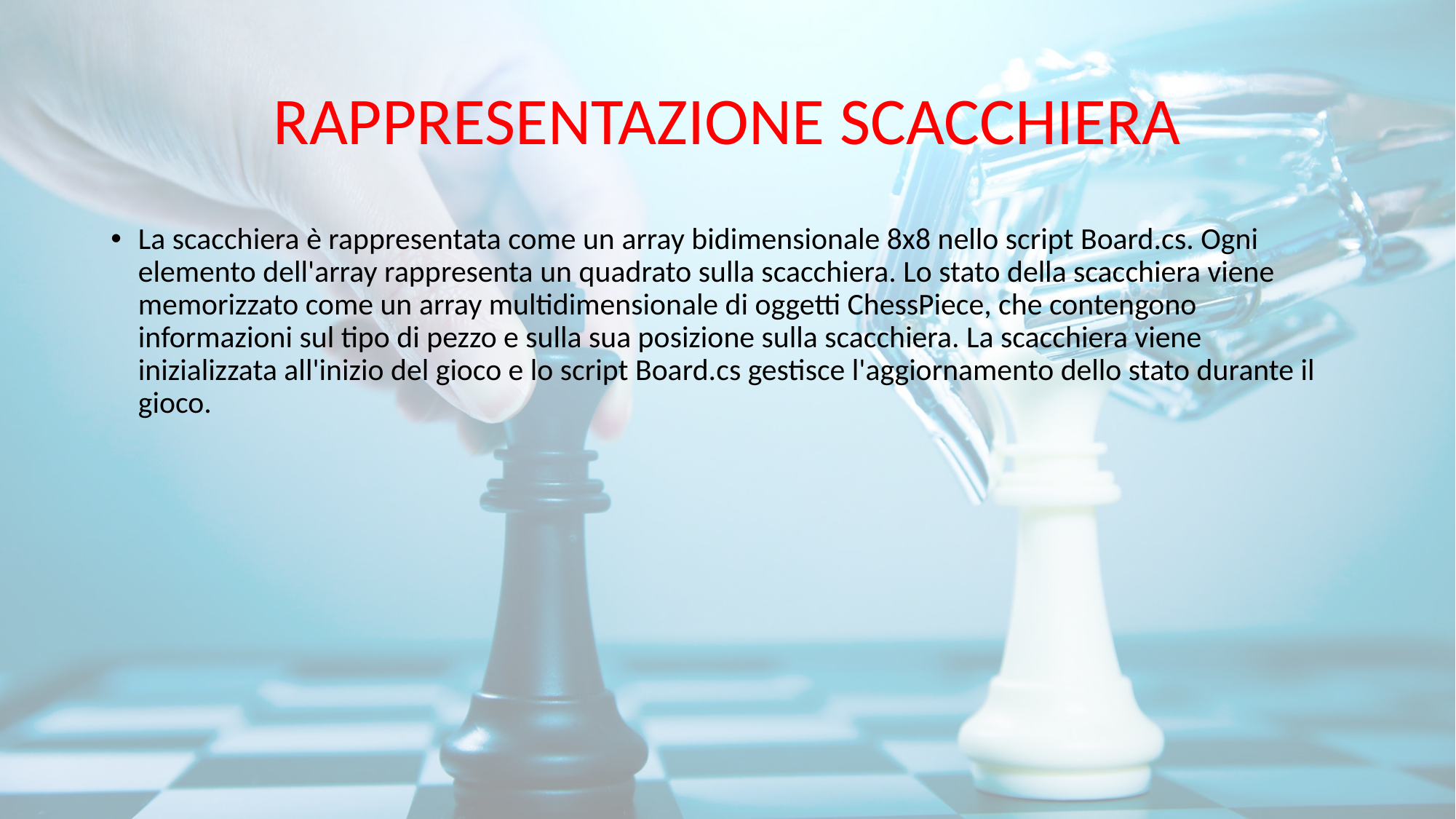

# RAPPRESENTAZIONE SCACCHIERA
La scacchiera è rappresentata come un array bidimensionale 8x8 nello script Board.cs. Ogni elemento dell'array rappresenta un quadrato sulla scacchiera. Lo stato della scacchiera viene memorizzato come un array multidimensionale di oggetti ChessPiece, che contengono informazioni sul tipo di pezzo e sulla sua posizione sulla scacchiera. La scacchiera viene inizializzata all'inizio del gioco e lo script Board.cs gestisce l'aggiornamento dello stato durante il gioco.